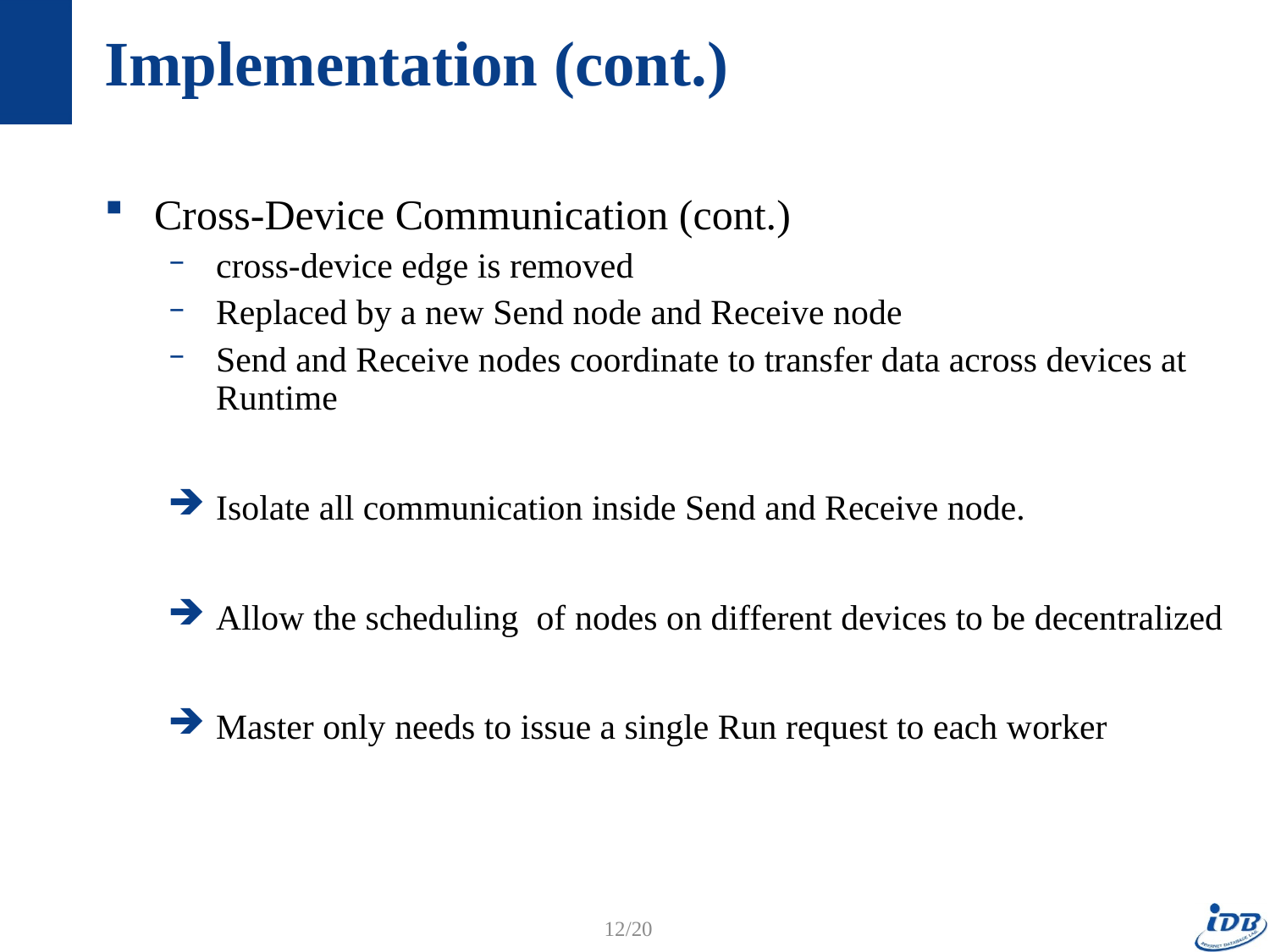

# Implementation (cont.)
Cross-Device Communication (cont.)
cross-device edge is removed
Replaced by a new Send node and Receive node
Send and Receive nodes coordinate to transfer data across devices at Runtime

Isolate all communication inside Send and Receive node.

Allow the scheduling  of nodes on different devices to be decentralized

Master only needs to issue a single Run request to each worker

12/20